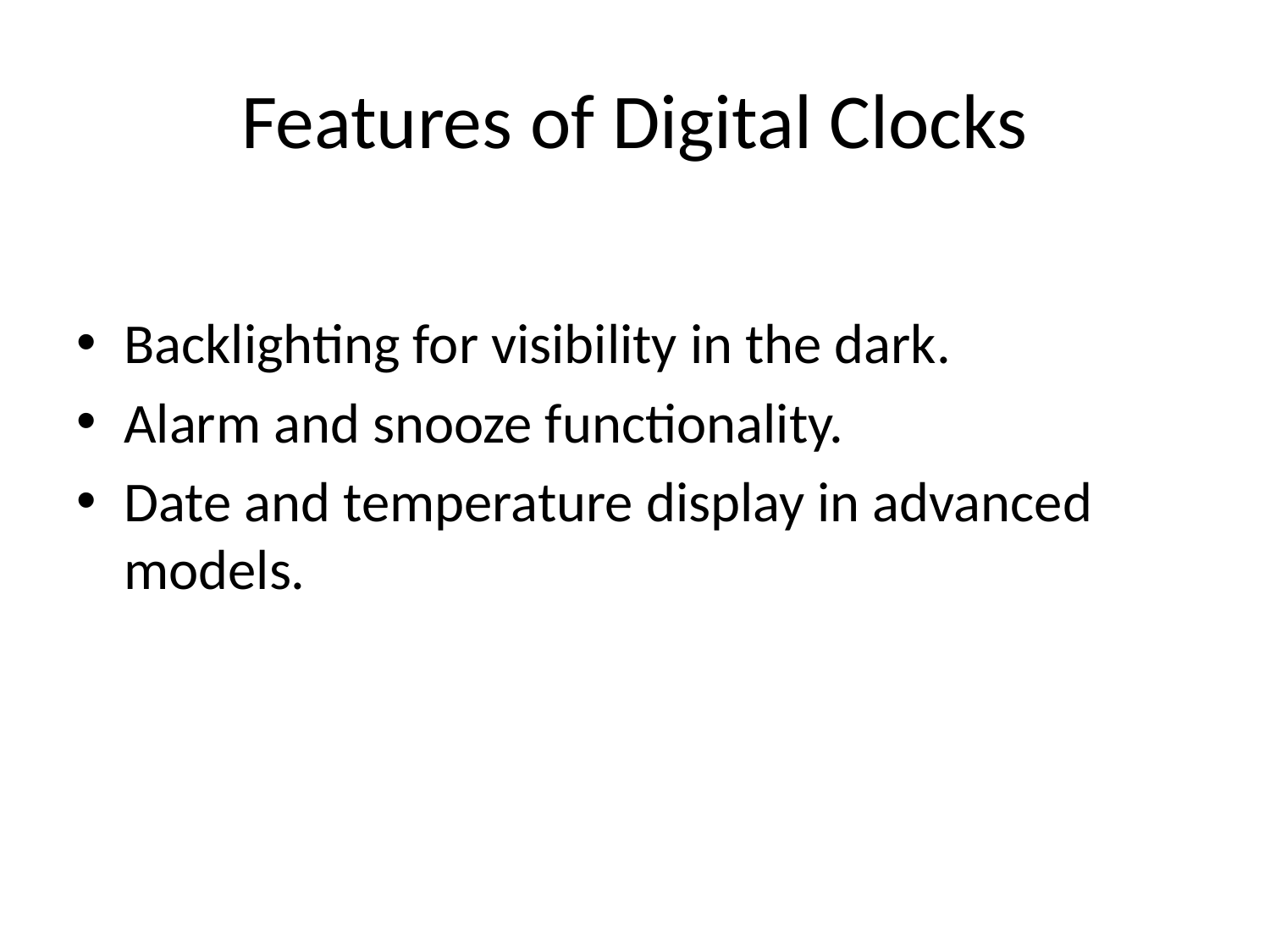

# Features of Digital Clocks

Backlighting for visibility in the dark.
Alarm and snooze functionality.
Date and temperature display in advanced models.